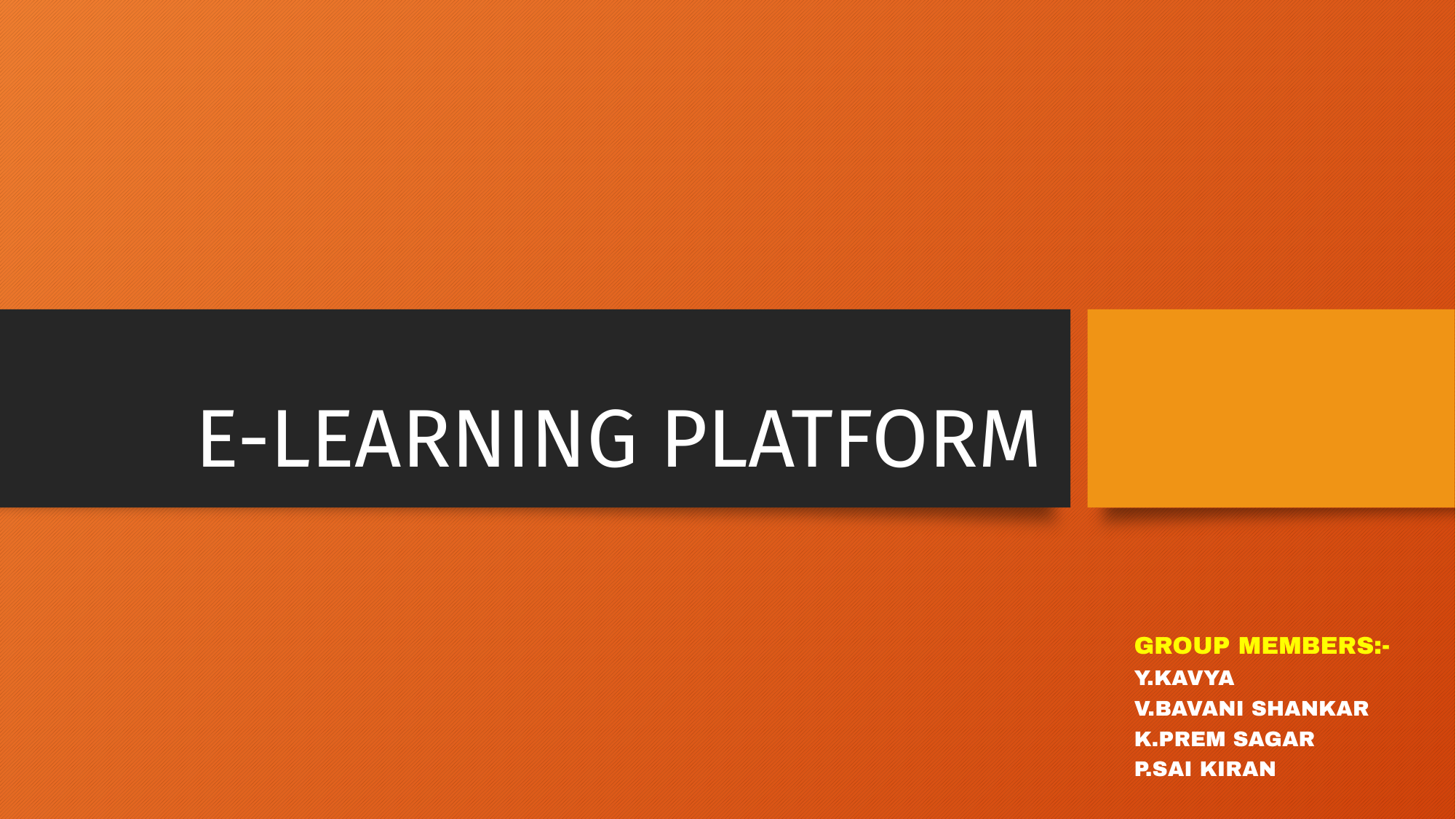

# E-LEARNING PLATFORM
GROUP MEMBERS:-
Y.KAVYA
V.BAVANI SHANKAR
K.PREM SAGAR
P.SAI KIRAN